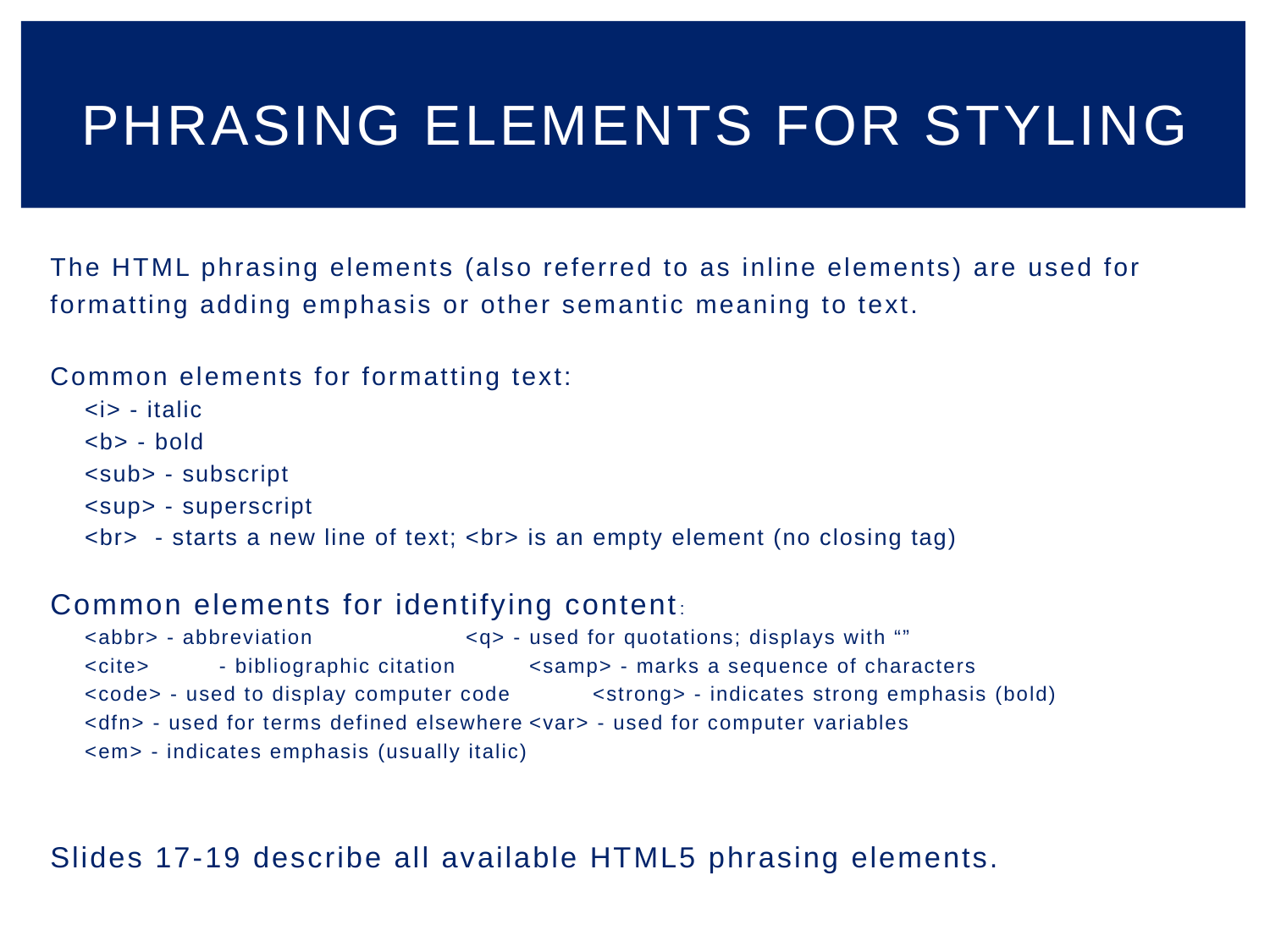

# Phrasing elements for styling
The HTML phrasing elements (also referred to as inline elements) are used for formatting adding emphasis or other semantic meaning to text.

Common elements for formatting text:
<i> - italic
<b> - bold
<sub> - subscript
<sup> - superscript
<br>  - starts a new line of text; <br> is an empty element (no closing tag)

Common elements for identifying content:
<abbr> - abbreviation			<q> - used for quotations; displays with “”
<cite>	 - bibliographic citation		<samp> - marks a sequence of characters
<code> - used to display computer code		<strong> - indicates strong emphasis (bold)
<dfn> - used for terms defined elsewhere	<var> - used for computer variables
<em> - indicates emphasis (usually italic)

Slides 17-19 describe all available HTML5 phrasing elements.